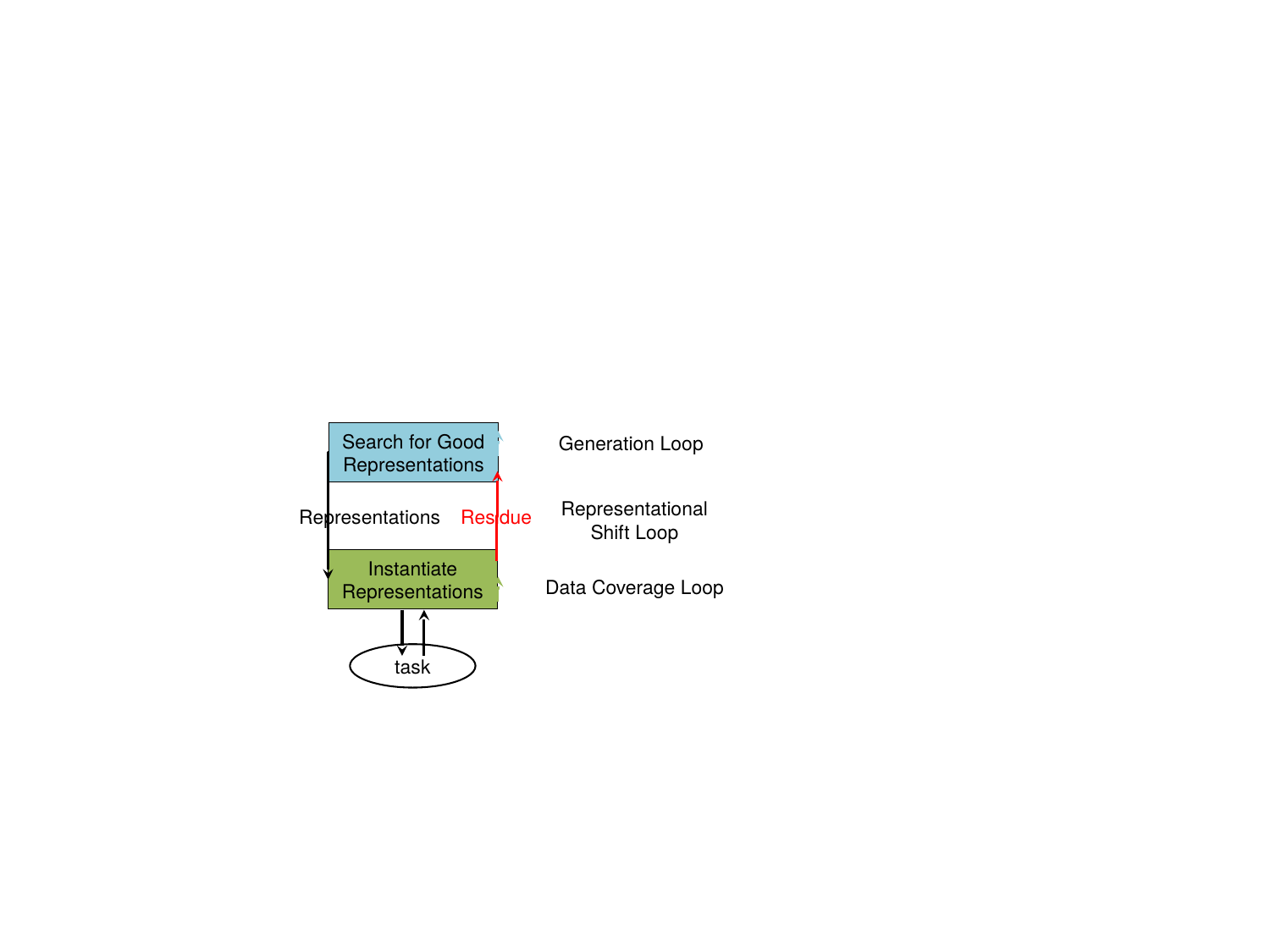

Search for Good Representations
Generation Loop
Representational
Shift Loop
Representations
Residue
Instantiate
Representations
Data Coverage Loop
task